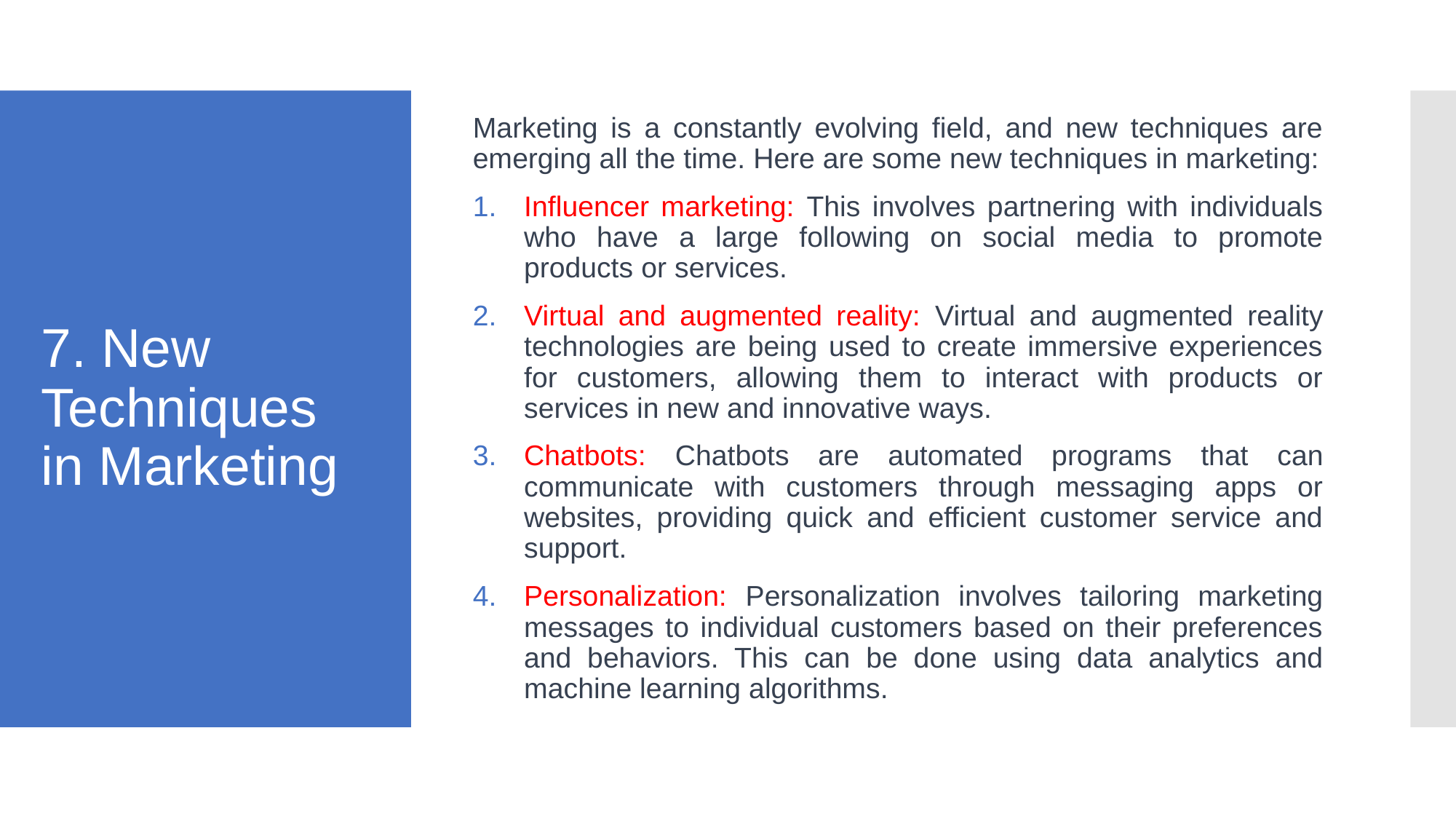

Marketing is a constantly evolving field, and new techniques are emerging all the time. Here are some new techniques in marketing:
Influencer marketing: This involves partnering with individuals who have a large following on social media to promote products or services.
Virtual and augmented reality: Virtual and augmented reality technologies are being used to create immersive experiences for customers, allowing them to interact with products or services in new and innovative ways.
Chatbots: Chatbots are automated programs that can communicate with customers through messaging apps or websites, providing quick and efficient customer service and support.
Personalization: Personalization involves tailoring marketing messages to individual customers based on their preferences and behaviors. This can be done using data analytics and machine learning algorithms.
# 7. New Techniques in Marketing